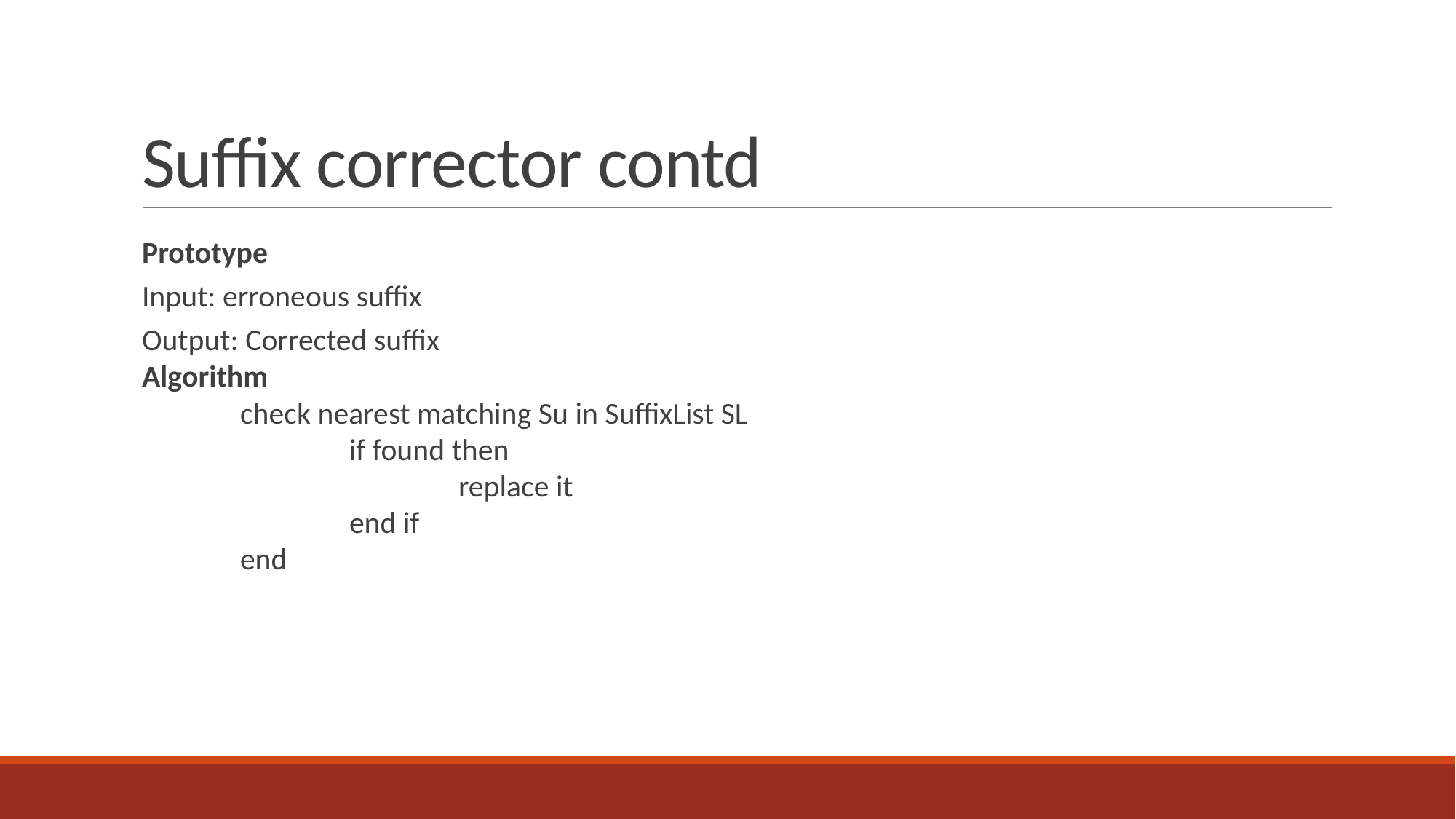

# Suffix corrector contd
Prototype
Input: erroneous suffix
Output: Corrected suffix
Algorithm
	check nearest matching Su in SuffixList SL
		if found then
			replace it
		end if
	end